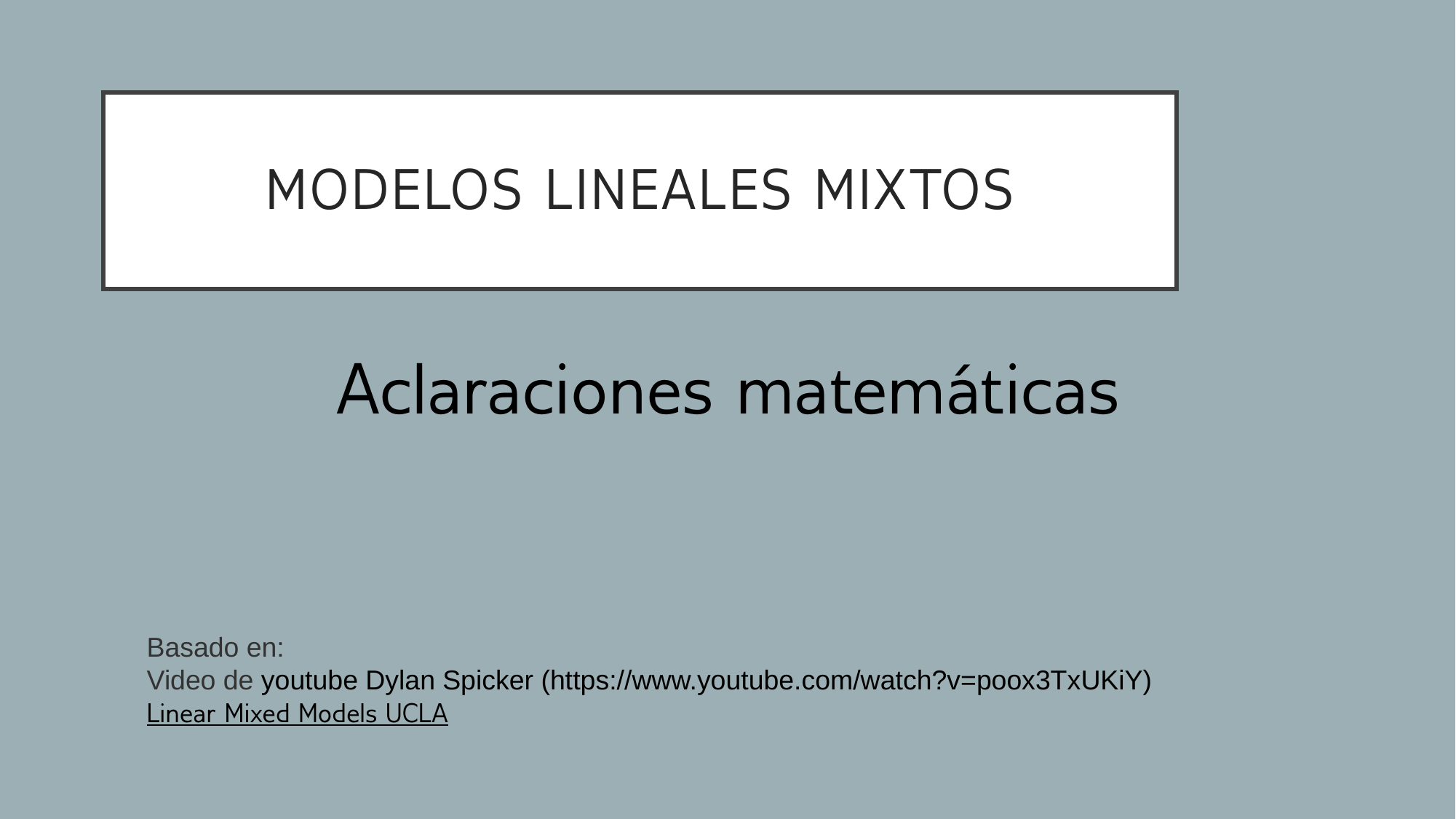

# MODELOS Lineales MIXTOS
Aclaraciones matemáticas

Basado en:
Video de youtube Dylan Spicker (https://www.youtube.com/watch?v=poox3TxUKiY)
Linear Mixed Models UCLA